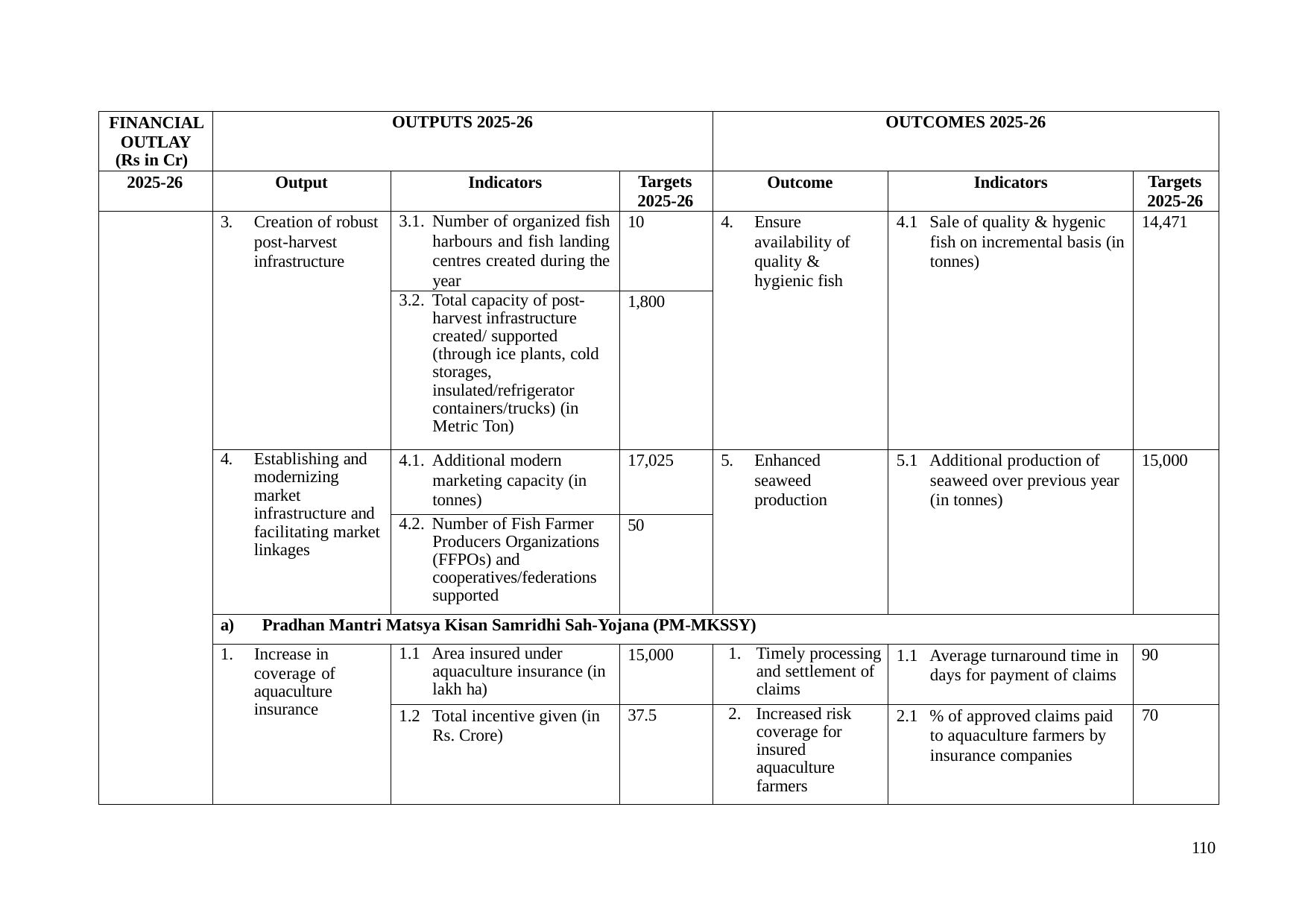

| FINANCIAL OUTLAY (Rs in Cr) | OUTPUTS 2025-26 |  |  | OUTCOMES 2025-26 |  |  |
| --- | --- | --- | --- | --- | --- | --- |
| 2025-26 | Output | Indicators | Targets 2025-26 | Outcome | Indicators | Targets 2025-26 |
|  | 3. Creation of robust post-harvest infrastructure | 3.1. Number of organized fish harbours and fish landing centres created during the year | 10 | 4. Ensure availability of quality & hygienic fish | 4.1 Sale of quality & hygenic fish on incremental basis (in tonnes) | 14,471 |
|  |  | 3.2. Total capacity of post- harvest infrastructure created/ supported (through ice plants, cold storages, insulated/refrigerator containers/trucks) (in Metric Ton) | 1,800 |  |  |  |
|  | 4. Establishing and modernizing market infrastructure and facilitating market linkages | 4.1. Additional modern marketing capacity (in tonnes) | 17,025 | 5. Enhanced seaweed production | 5.1 Additional production of seaweed over previous year (in tonnes) | 15,000 |
|  |  | 4.2. Number of Fish Farmer Producers Organizations (FFPOs) and cooperatives/federations supported | 50 |  |  |  |
|  | a) Pradhan Mantri Matsya Kisan Samridhi Sah-Yojana (PM-MKSSY) |  |  |  |  |  |
|  | 1. Increase in coverage of aquaculture insurance | 1.1 Area insured under aquaculture insurance (in lakh ha) | 15,000 | 1. Timely processing and settlement of claims | 1.1 Average turnaround time in days for payment of claims | 90 |
|  |  | 1.2 Total incentive given (in Rs. Crore) | 37.5 | 2. Increased risk coverage for insured aquaculture farmers | 2.1 % of approved claims paid to aquaculture farmers by insurance companies | 70 |
110